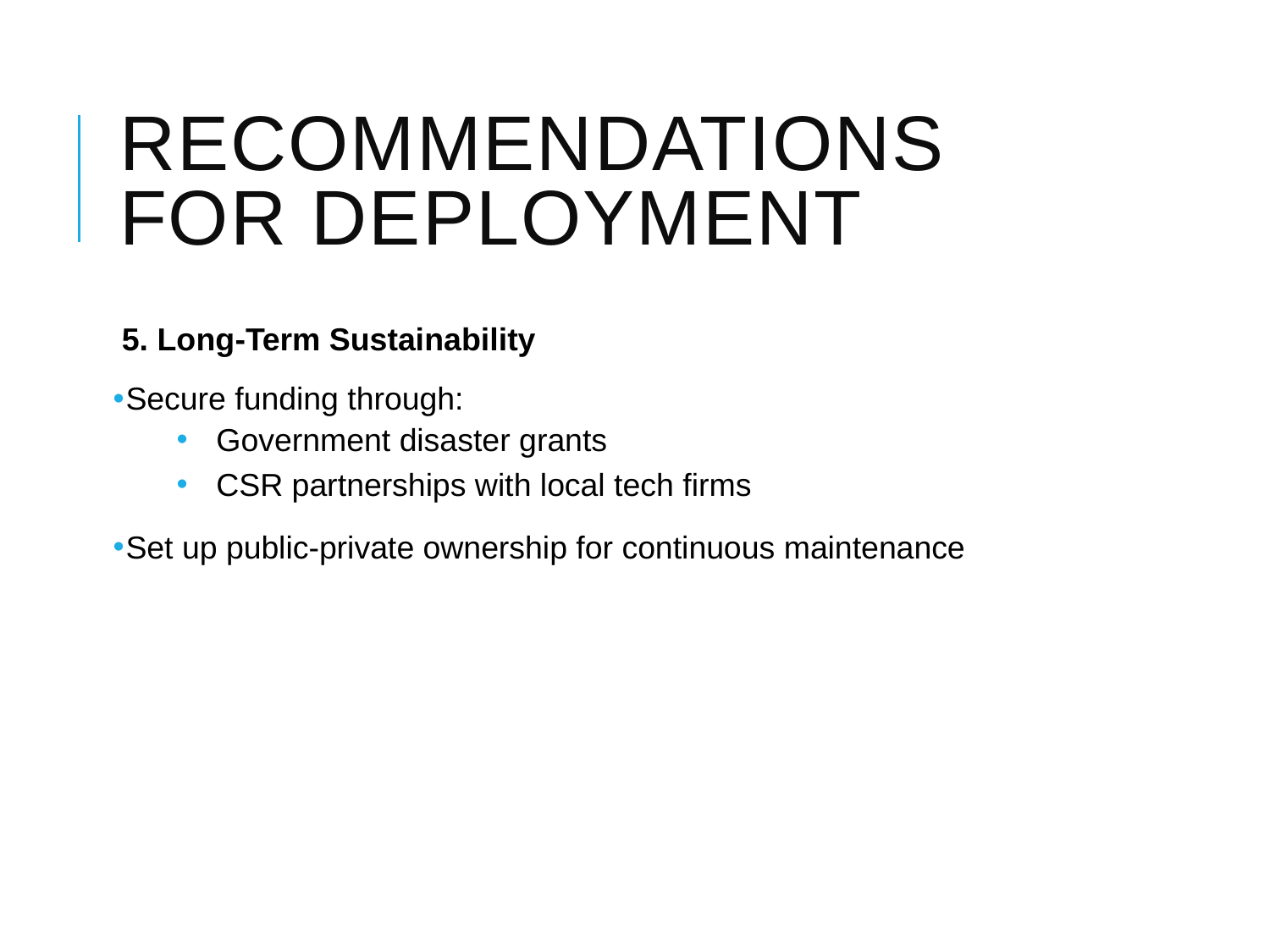

# Recommendations for Deployment
 5. Long-Term Sustainability
Secure funding through:
Government disaster grants
CSR partnerships with local tech firms
Set up public-private ownership for continuous maintenance